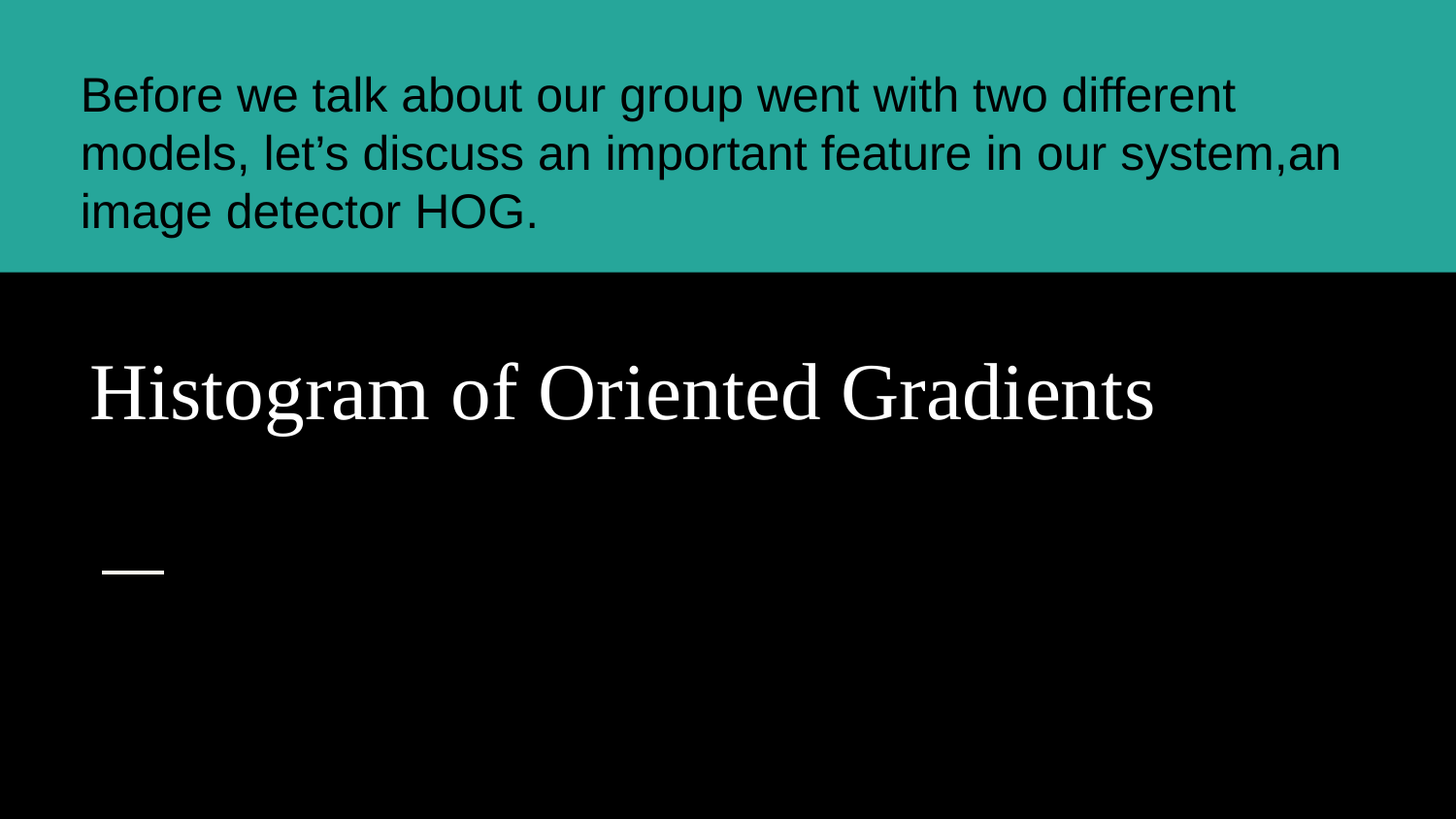

Before we talk about our group went with two different models, let’s discuss an important feature in our system,an image detector HOG.
Histogram of Oriented Gradients